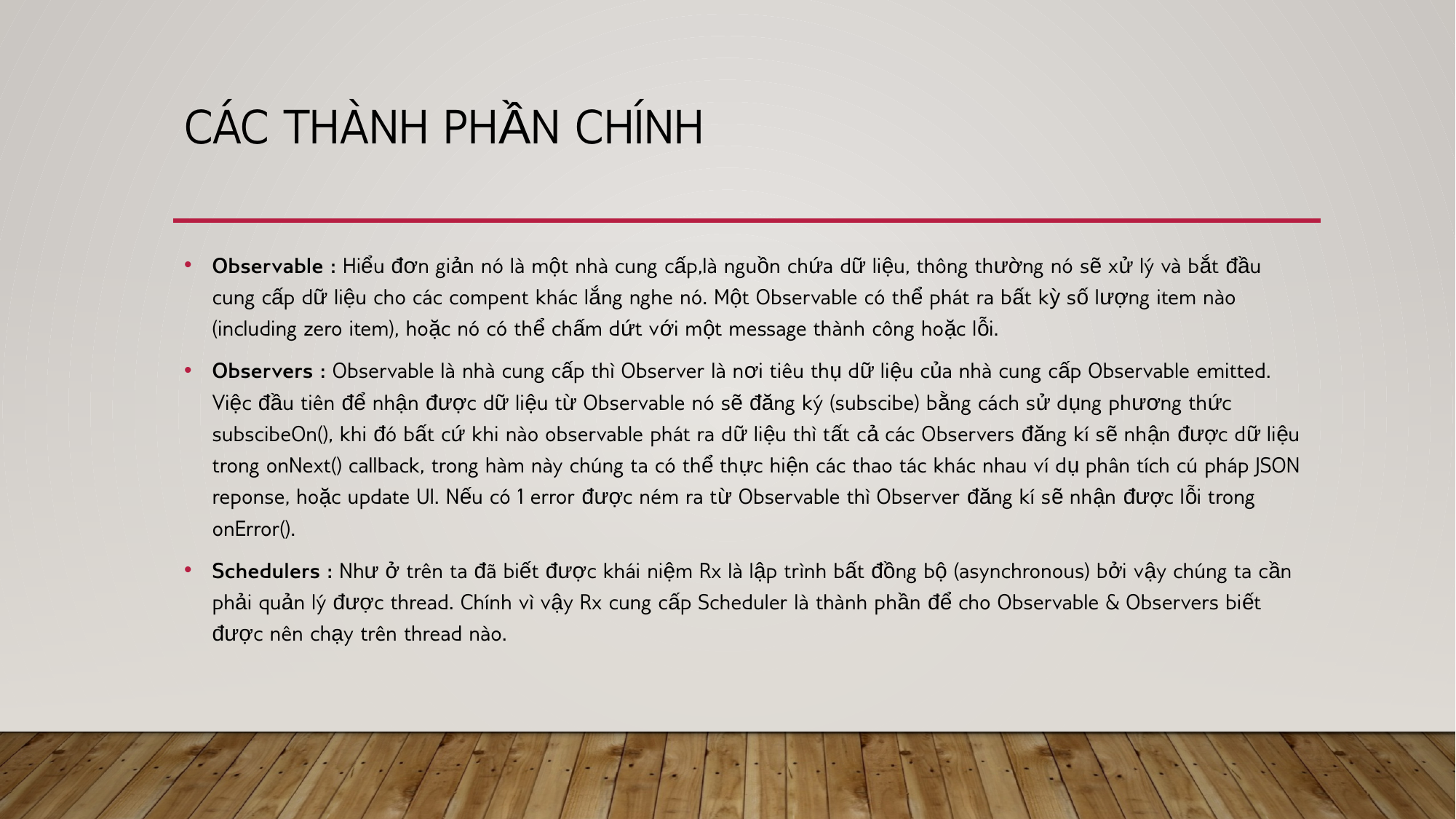

# Các thành phần chính
Observable : Hiểu đơn giản nó là một nhà cung cấp,là nguồn chứa dữ liệu, thông thường nó sẽ xử lý và bắt đầu cung cấp dữ liệu cho các compent khác lắng nghe nó. Một Observable có thể phát ra bất kỳ số lượng item nào (including zero item), hoặc nó có thể chấm dứt với một message thành công hoặc lỗi.
Observers : Observable là nhà cung cấp thì Observer là nơi tiêu thụ dữ liệu của nhà cung cấp Observable emitted. Việc đầu tiên để nhận được dữ liệu từ Observable nó sẽ đăng ký (subscibe) bằng cách sử dụng phương thức subscibeOn(), khi đó bất cứ khi nào observable phát ra dữ liệu thì tất cả các Observers đăng kí sẽ nhận được dữ liệu trong onNext() callback, trong hàm này chúng ta có thể thực hiện các thao tác khác nhau ví dụ phân tích cú pháp JSON reponse, hoặc update UI. Nếu có 1 error được ném ra từ Observable thì Observer đăng kí sẽ nhận được lỗi trong onError().
Schedulers : Như ở trên ta đã biết được khái niệm Rx là lập trình bất đồng bộ (asynchronous) bởi vậy chúng ta cần phải quản lý được thread. Chính vì vậy Rx cung cấp Scheduler là thành phần để cho Observable & Observers biết được nên chạy trên thread nào.